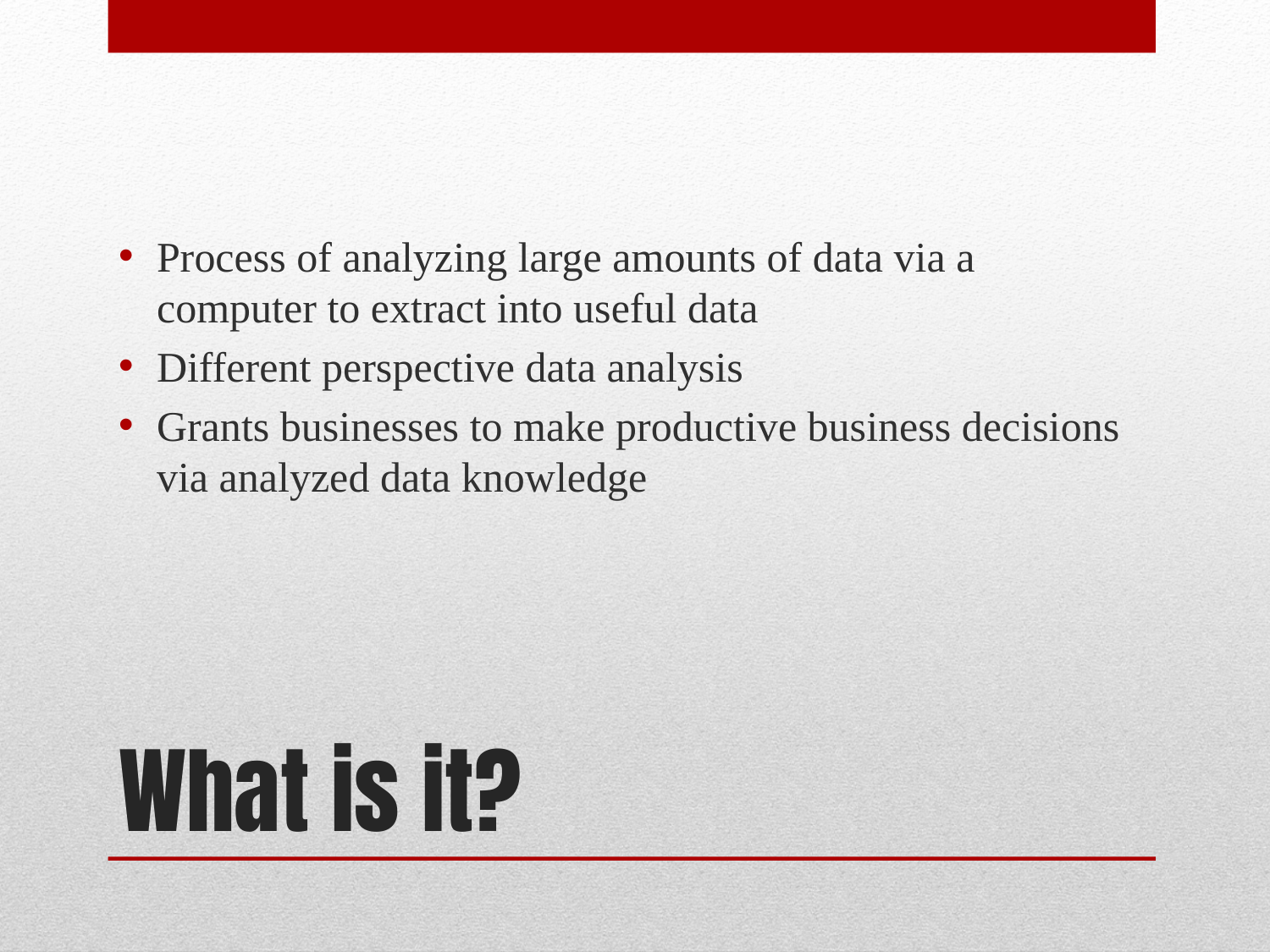

Process of analyzing large amounts of data via a computer to extract into useful data
Different perspective data analysis
Grants businesses to make productive business decisions via analyzed data knowledge
# What is it?